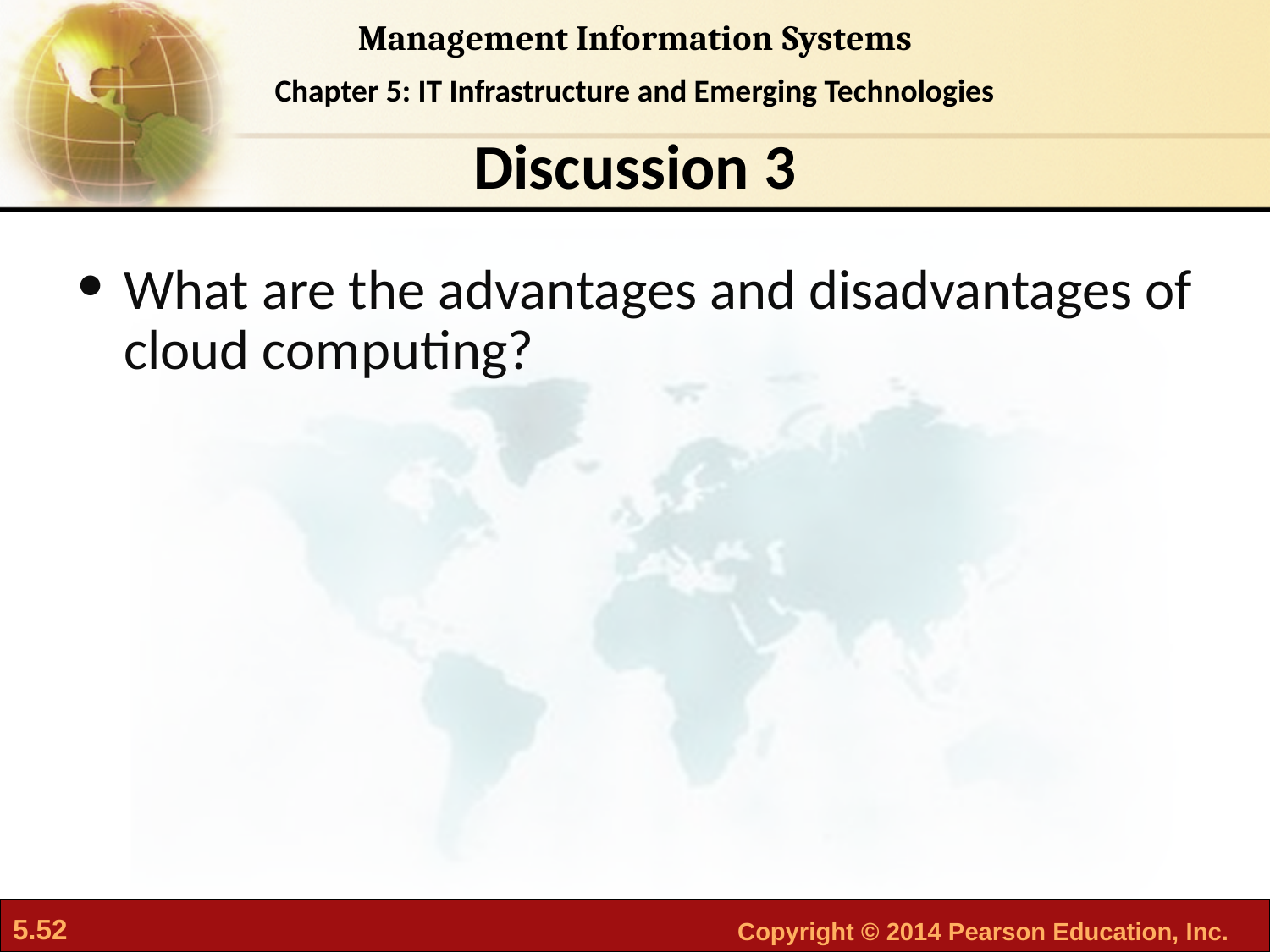

Discussion 3
What are the advantages and disadvantages of cloud computing?